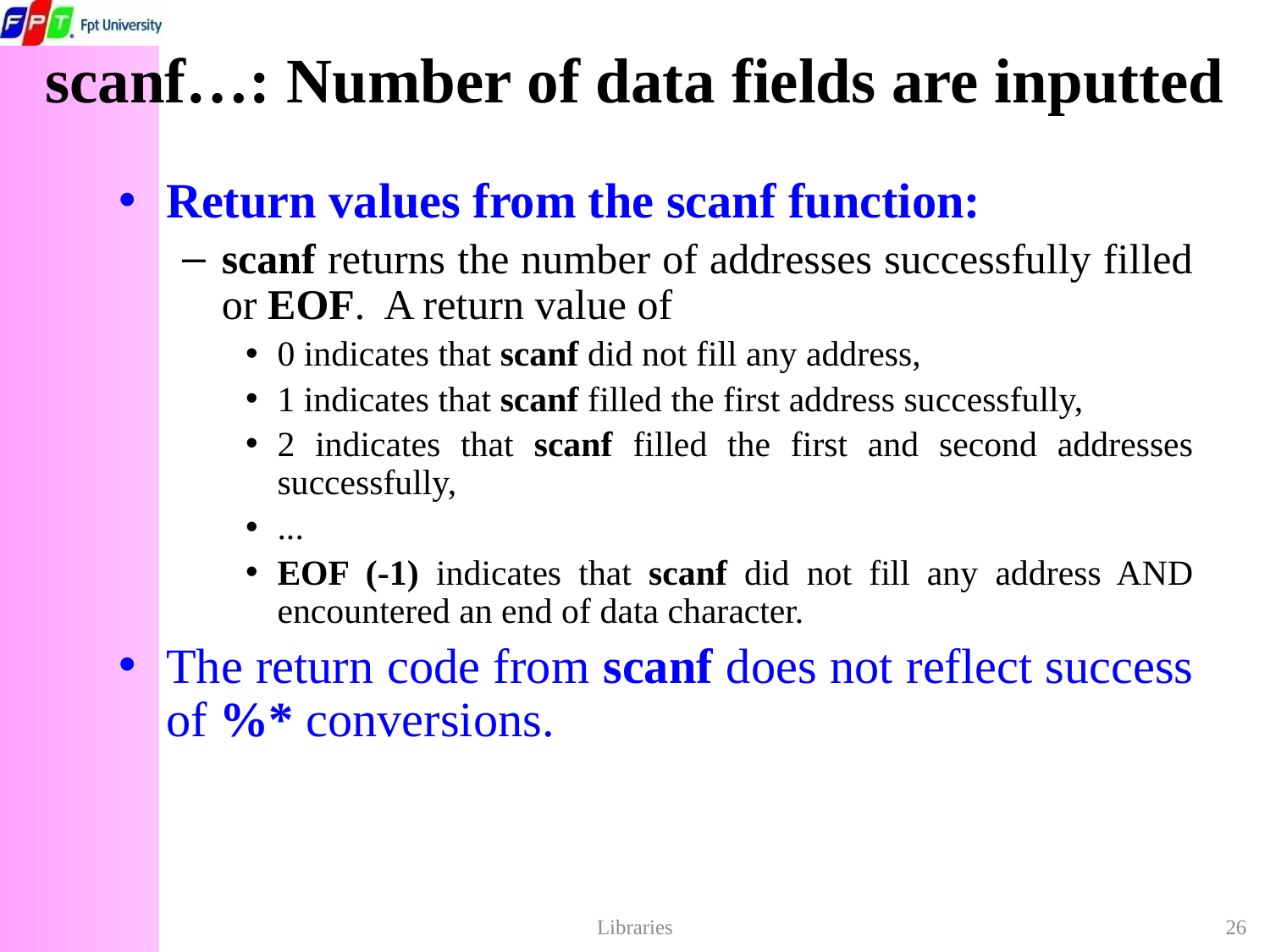

# scanf…: Number of data fields are inputted
Return values from the scanf function:
scanf returns the number of addresses successfully filled or EOF.  A return value of
0 indicates that scanf did not fill any address,
1 indicates that scanf filled the first address successfully,
2 indicates that scanf filled the first and second addresses successfully,
...
EOF (-1) indicates that scanf did not fill any address AND encountered an end of data character.
The return code from scanf does not reflect success of %* conversions.
Libraries
26